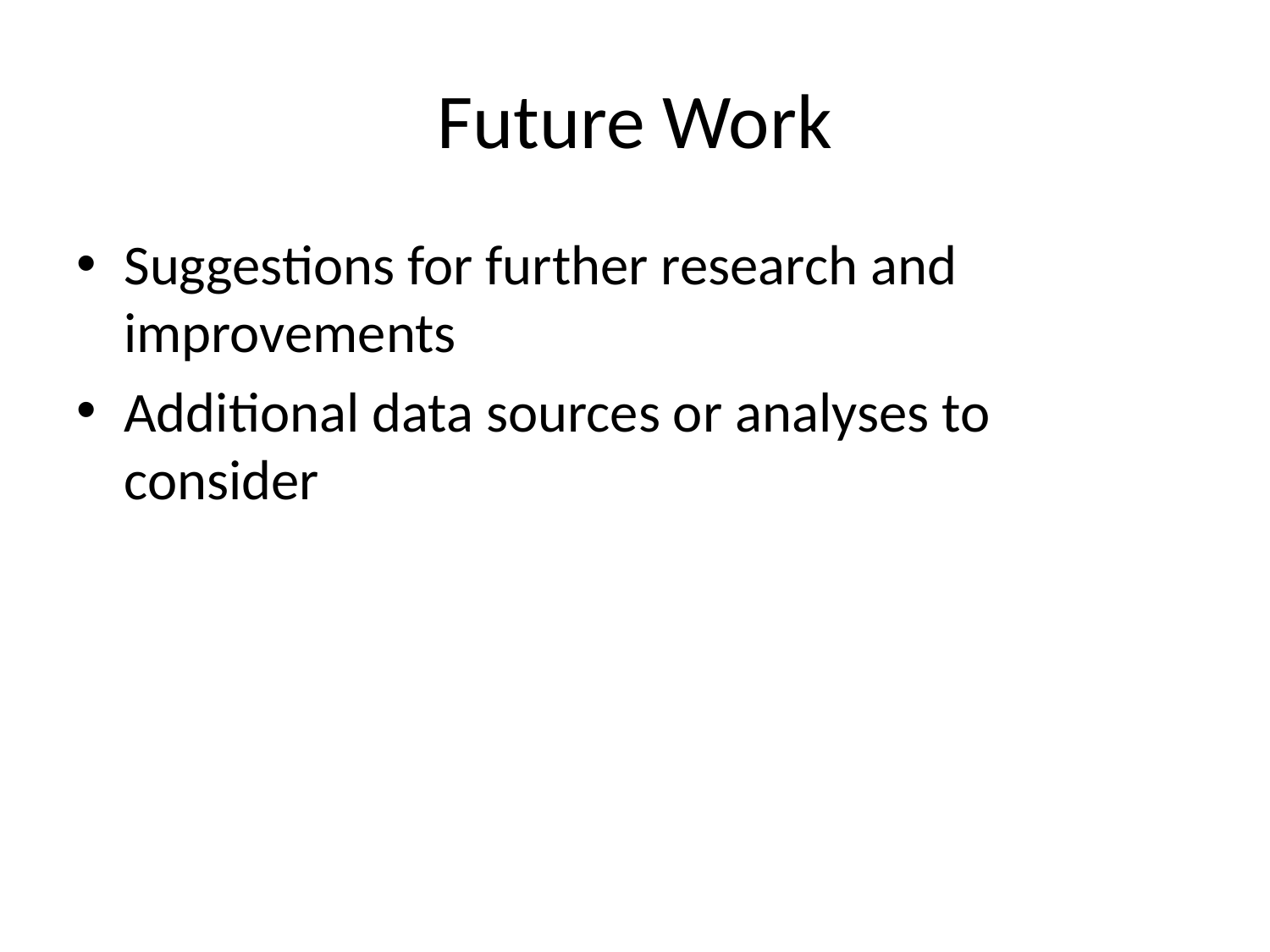

# Future Work
Suggestions for further research and improvements
Additional data sources or analyses to consider